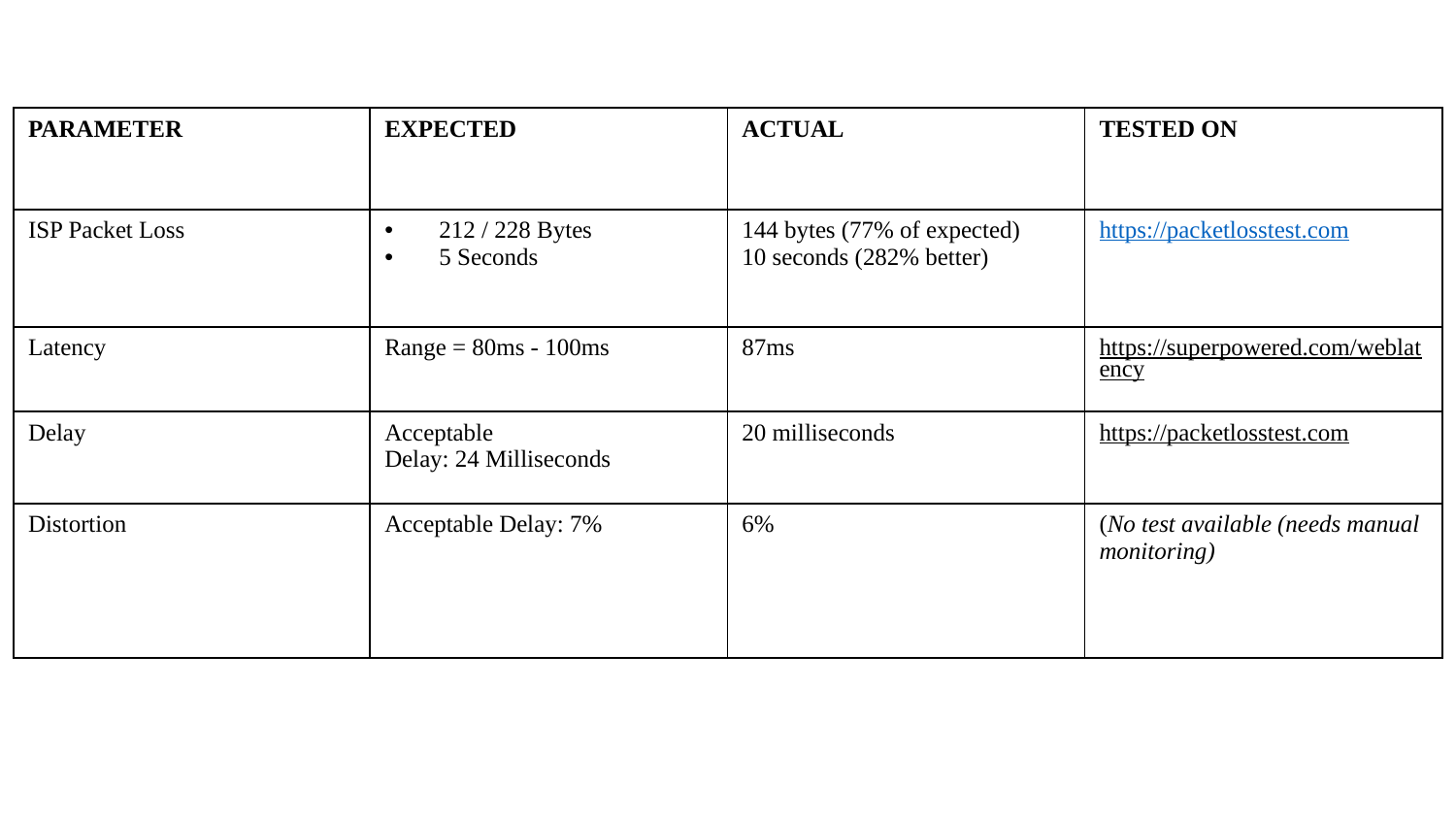

| PARAMETER | EXPECTED | ACTUAL | TESTED ON |
| --- | --- | --- | --- |
| ISP Packet Loss | 212 / 228 Bytes 5 Seconds | 144 bytes (77% of expected) 10 seconds (282% better) | https://packetlosstest.com |
| Latency | Range = 80ms - 100ms | 87ms | https://superpowered.com/weblatency |
| Delay | Acceptable Delay: 24 Milliseconds | 20 milliseconds | https://packetlosstest.com |
| Distortion | Acceptable Delay: 7% | 6% | (No test available (needs manual monitoring) |